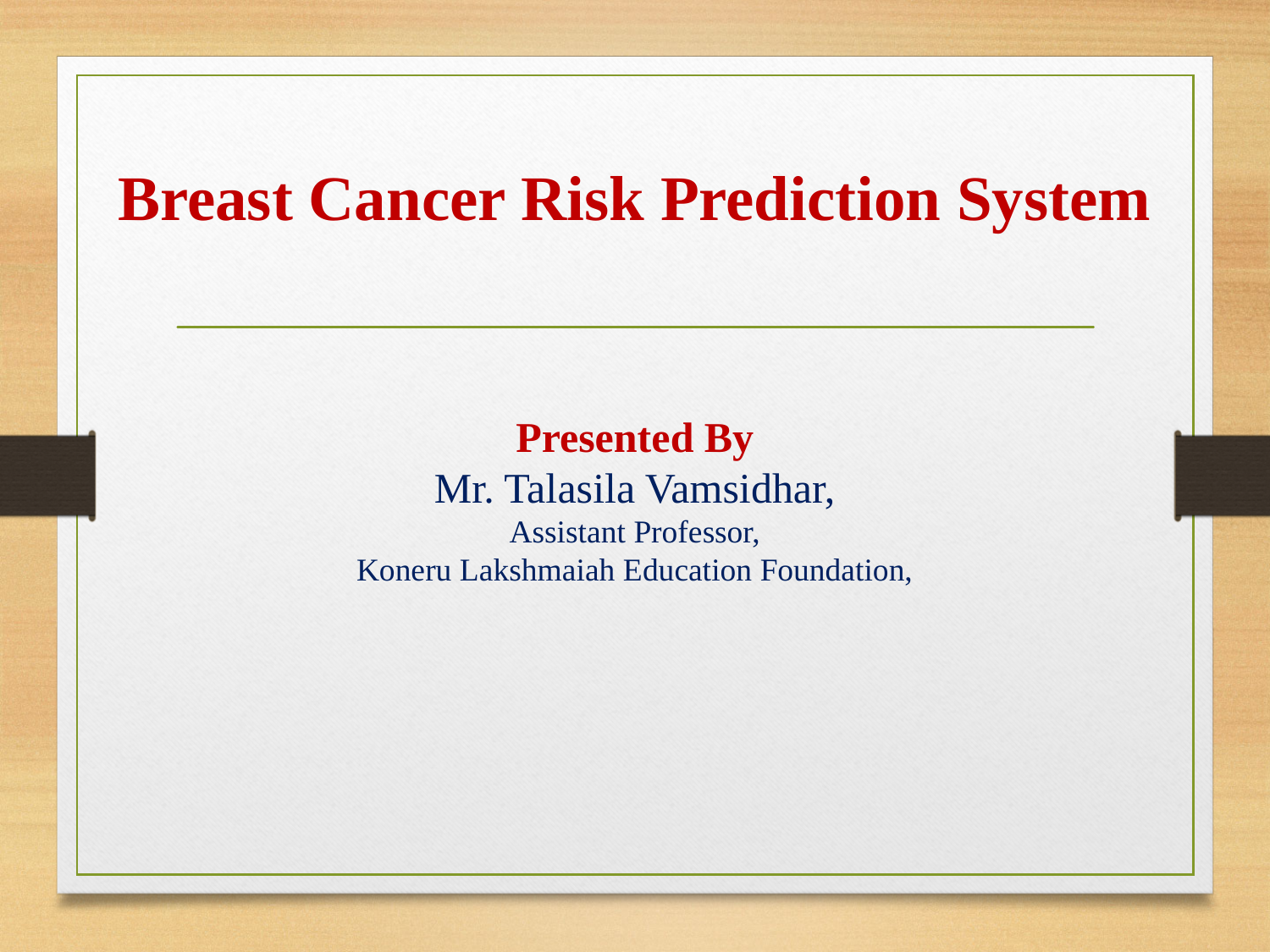

# Breast Cancer Risk Prediction System
Presented By
Mr. Talasila Vamsidhar,
Assistant Professor,
Koneru Lakshmaiah Education Foundation,